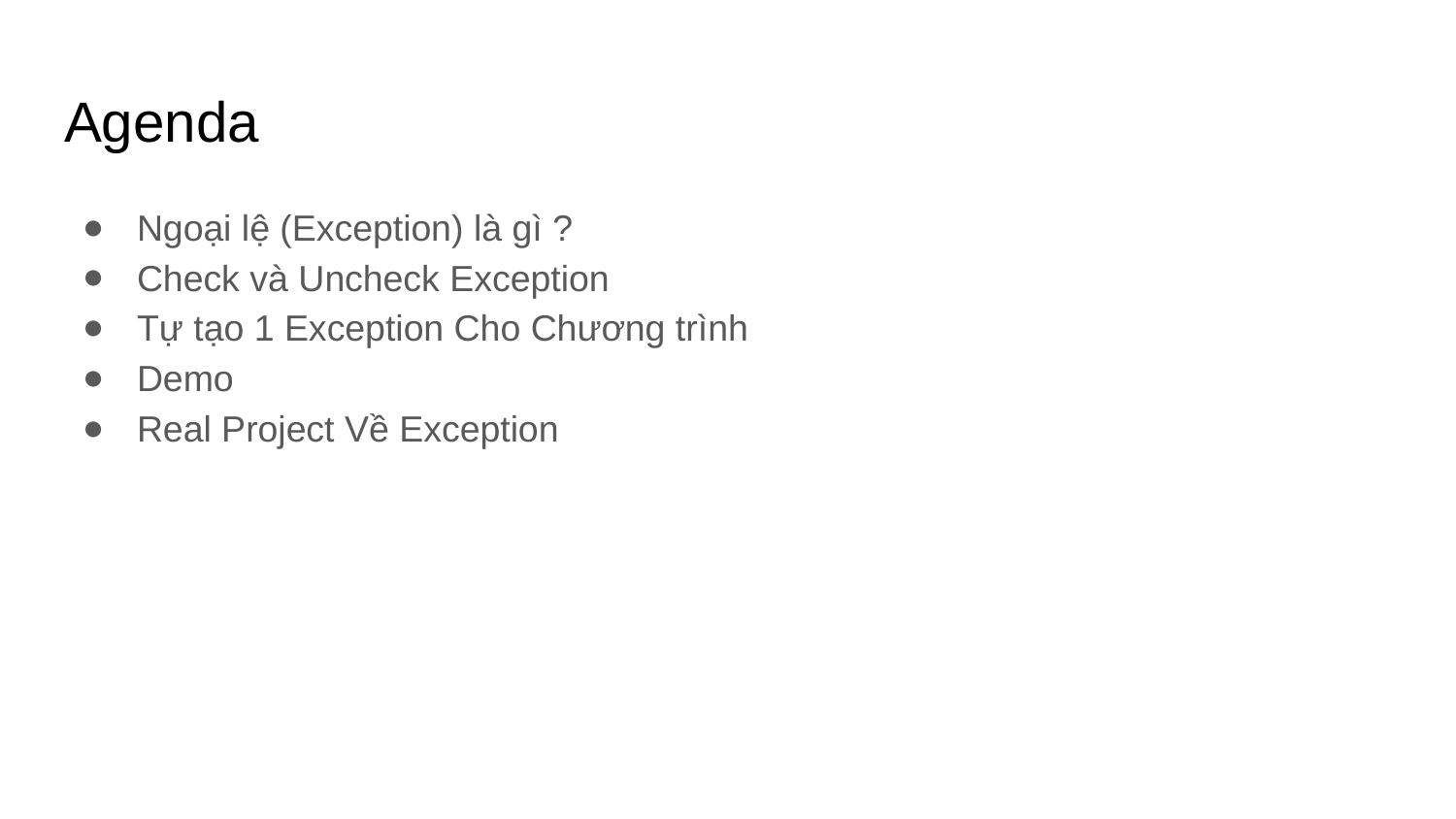

# Agenda
Ngoại lệ (Exception) là gì ?
Check và Uncheck Exception
Tự tạo 1 Exception Cho Chương trình
Demo
Real Project Về Exception